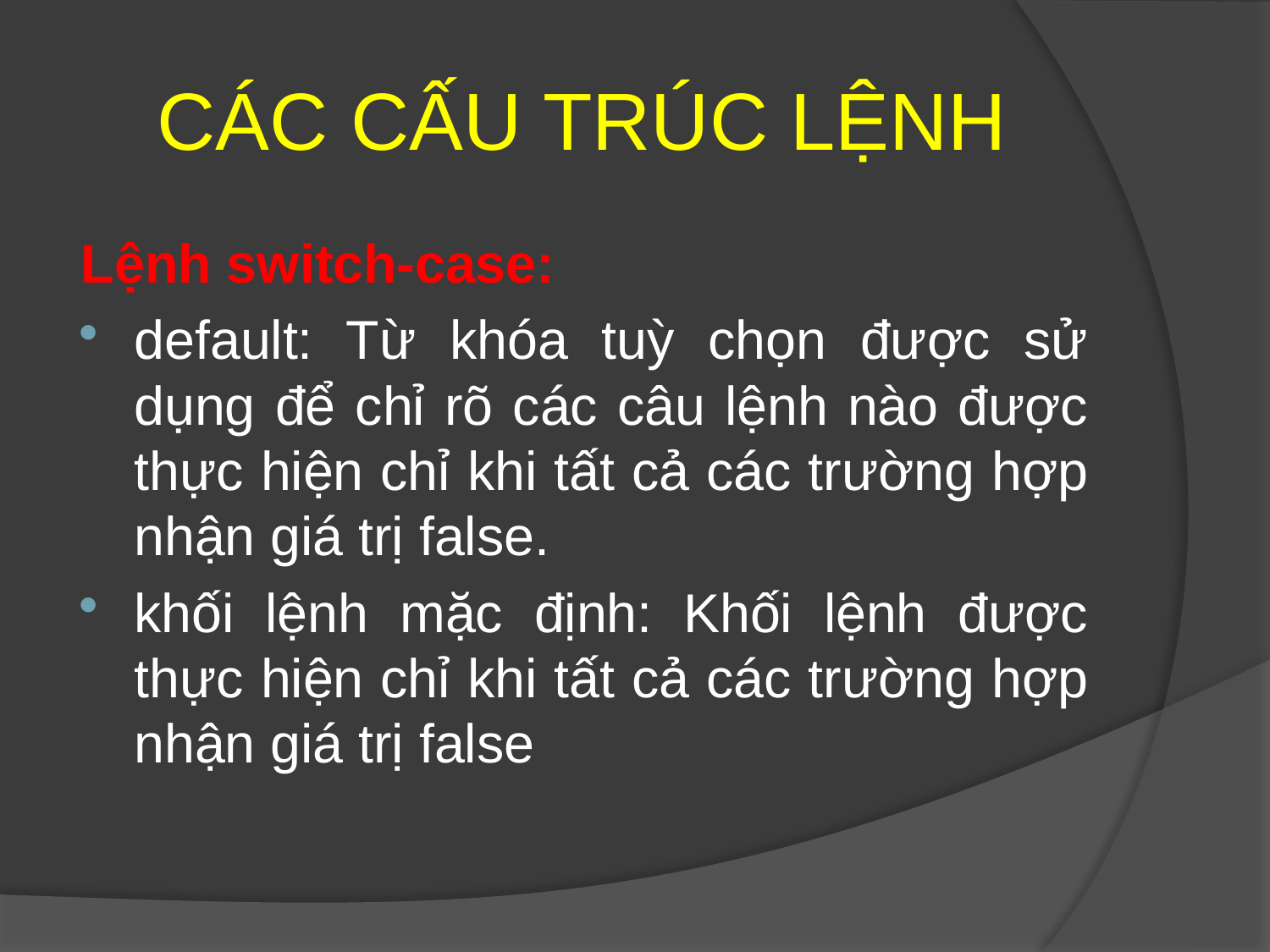

# CÁC CẤU TRÚC LỆNH
Lệnh switch-case:
default: Từ khóa tuỳ chọn được sử dụng để chỉ rõ các câu lệnh nào được thực hiện chỉ khi tất cả các trường hợp nhận giá trị false.
khối lệnh mặc định: Khối lệnh được thực hiện chỉ khi tất cả các trường hợp nhận giá trị false